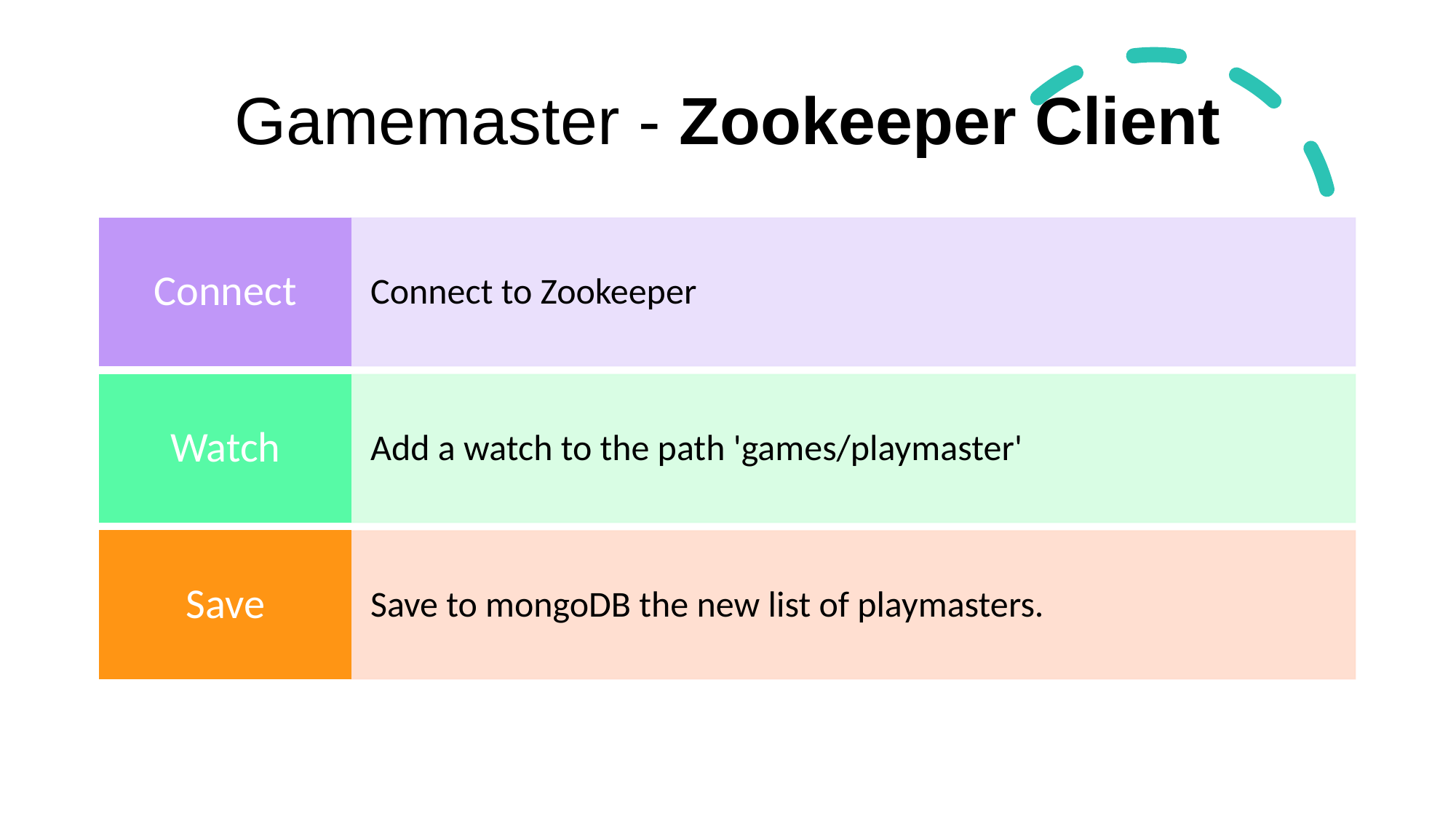

# Gamemaster - Zookeeper Client

Connect to Zookeeper
Connect
Add a watch to the path 'games/playmaster'
Watch
Save to mongoDB the new list of playmasters.
Save